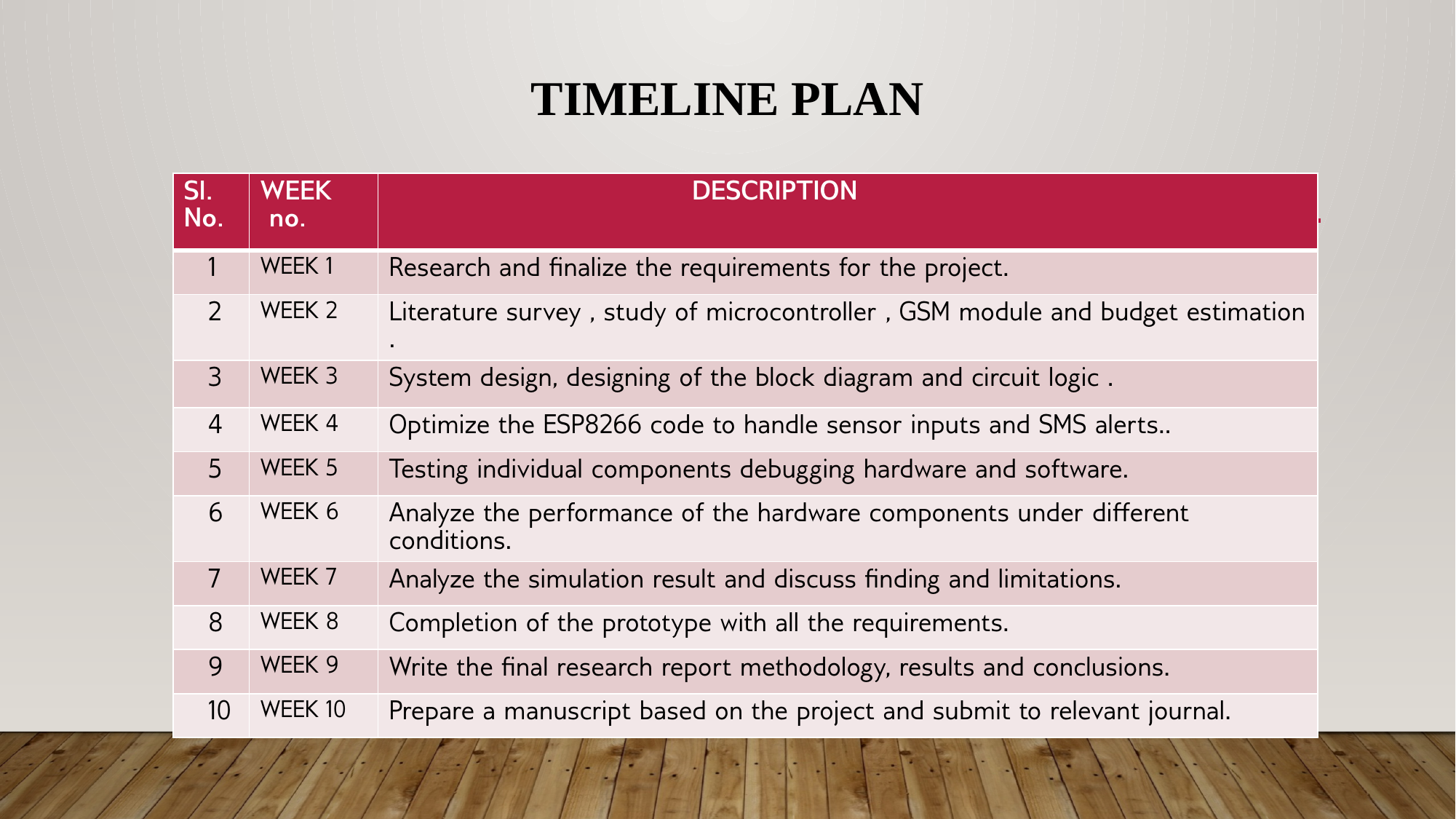

# Timeline Plan
| Sl. No. | WEEK no. | DESCRIPTION |
| --- | --- | --- |
| 1 | WEEK 1 | Research and finalize the requirements for the project. |
| 2 | WEEK 2 | Literature survey , study of microcontroller , GSM module and budget estimation . |
| 3 | WEEK 3 | System design, designing of the block diagram and circuit logic . |
| 4 | WEEK 4 | Optimize the ESP8266 code to handle sensor inputs and SMS alerts.. |
| 5 | WEEK 5 | Testing individual components debugging hardware and software. |
| 6 | WEEK 6 | Analyze the performance of the hardware components under different conditions. |
| 7 | WEEK 7 | Analyze the simulation result and discuss finding and limitations. |
| 8 | WEEK 8 | Completion of the prototype with all the requirements. |
| 9 | WEEK 9 | Write the final research report methodology, results and conclusions. |
| 10 | WEEK 10 | Prepare a manuscript based on the project and submit to relevant journal. |